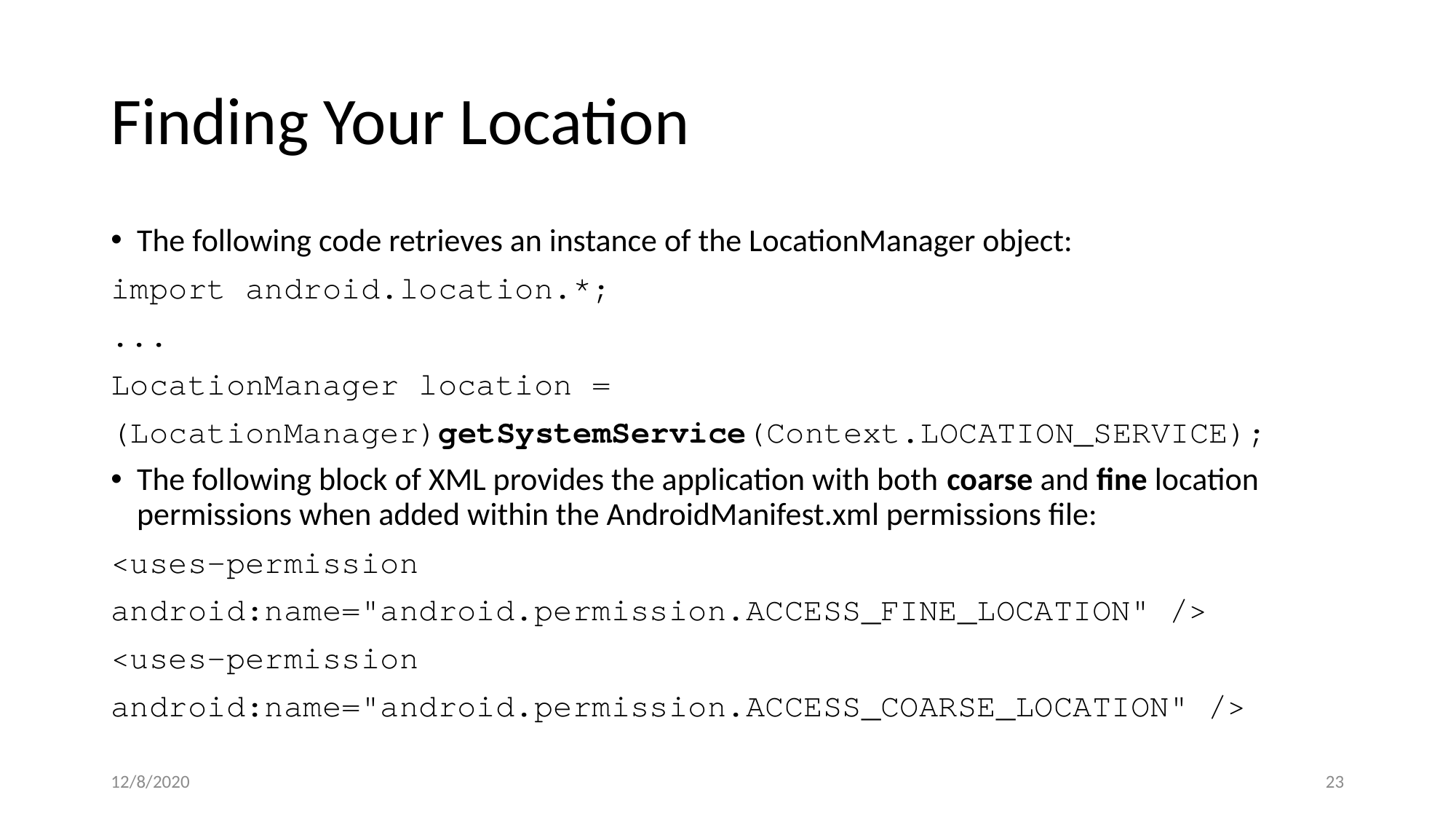

# Finding Your Location
The following code retrieves an instance of the LocationManager object:
import android.location.*;
...
LocationManager location =
(LocationManager)getSystemService(Context.LOCATION_SERVICE);
The following block of XML provides the application with both coarse and fine location permissions when added within the AndroidManifest.xml permissions file:
<uses-permission
android:name="android.permission.ACCESS_FINE_LOCATION" />
<uses-permission
android:name="android.permission.ACCESS_COARSE_LOCATION" />
12/8/2020
23